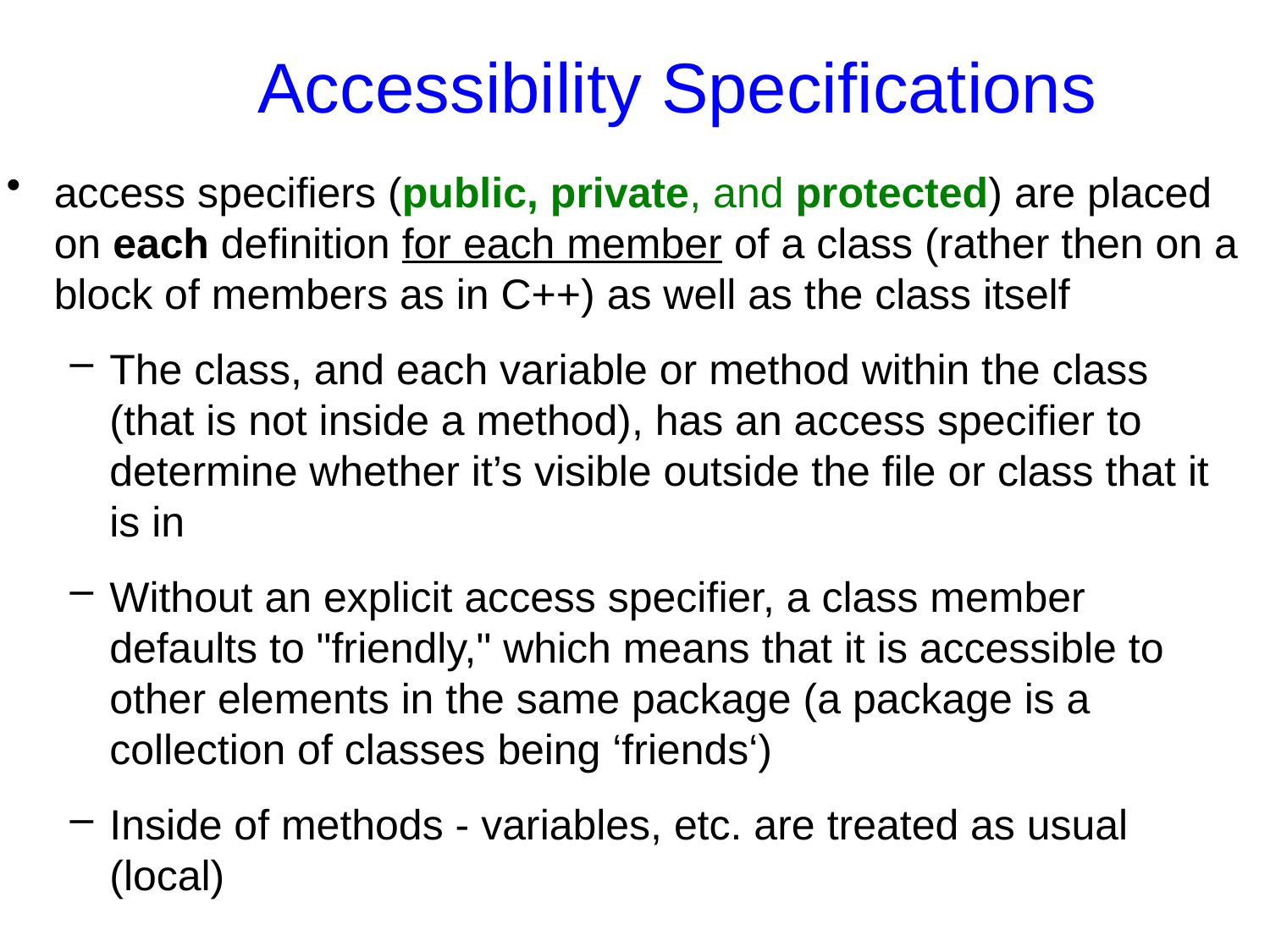

Accessibility Specifications
access specifiers (public, private, and protected) are placed on each definition for each member of a class (rather then on a block of members as in C++) as well as the class itself
The class, and each variable or method within the class (that is not inside a method), has an access specifier to determine whether it’s visible outside the file or class that it is in
Without an explicit access specifier, a class member defaults to "friendly," which means that it is accessible to other elements in the same package (a package is a collection of classes being ‘friends‘)
Inside of methods - variables, etc. are treated as usual (local)